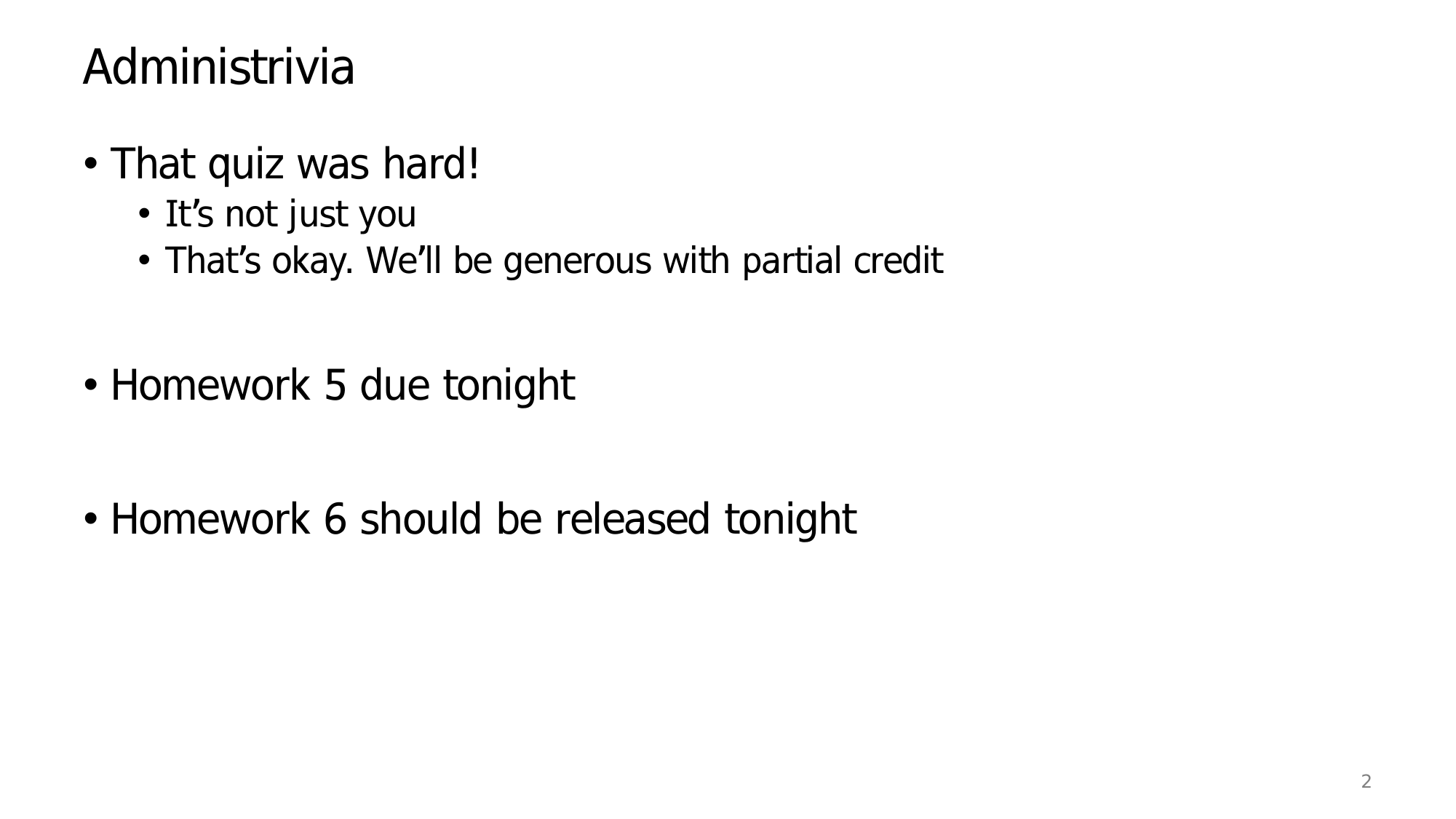

# Administrivia
That quiz was hard!
It’s not just you
That’s okay. We’ll be generous with partial credit

Homework 5 due tonight

Homework 6 should be released tonight
2